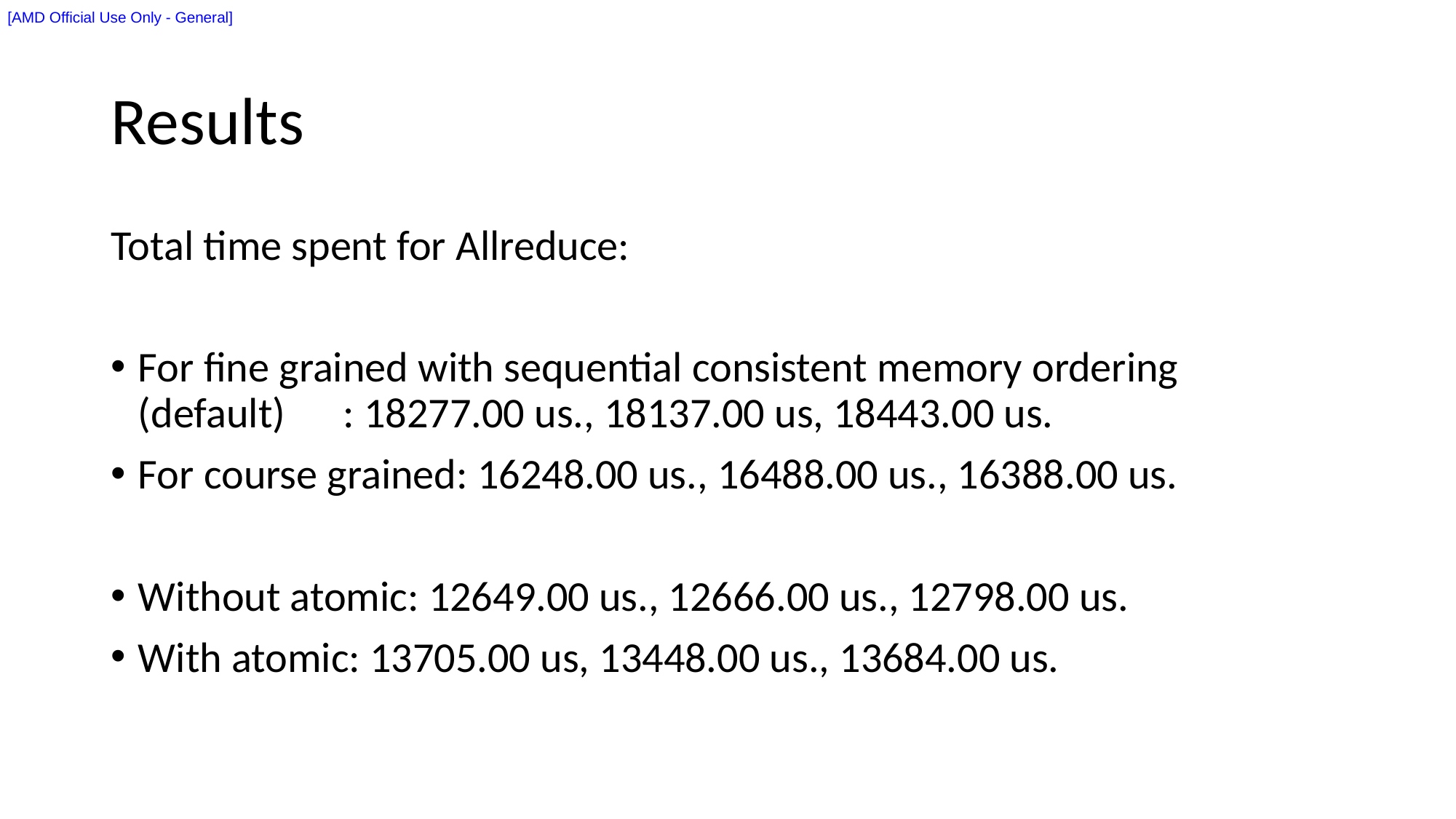

# Results
Total time spent for Allreduce:

For fine grained with sequential consistent memory ordering (default)      : 18277.00 us., 18137.00 us, 18443.00 us.
For course grained: 16248.00 us., 16488.00 us., 16388.00 us.

Without atomic: 12649.00 us., 12666.00 us., 12798.00 us.
With atomic: 13705.00 us, 13448.00 us., 13684.00 us.